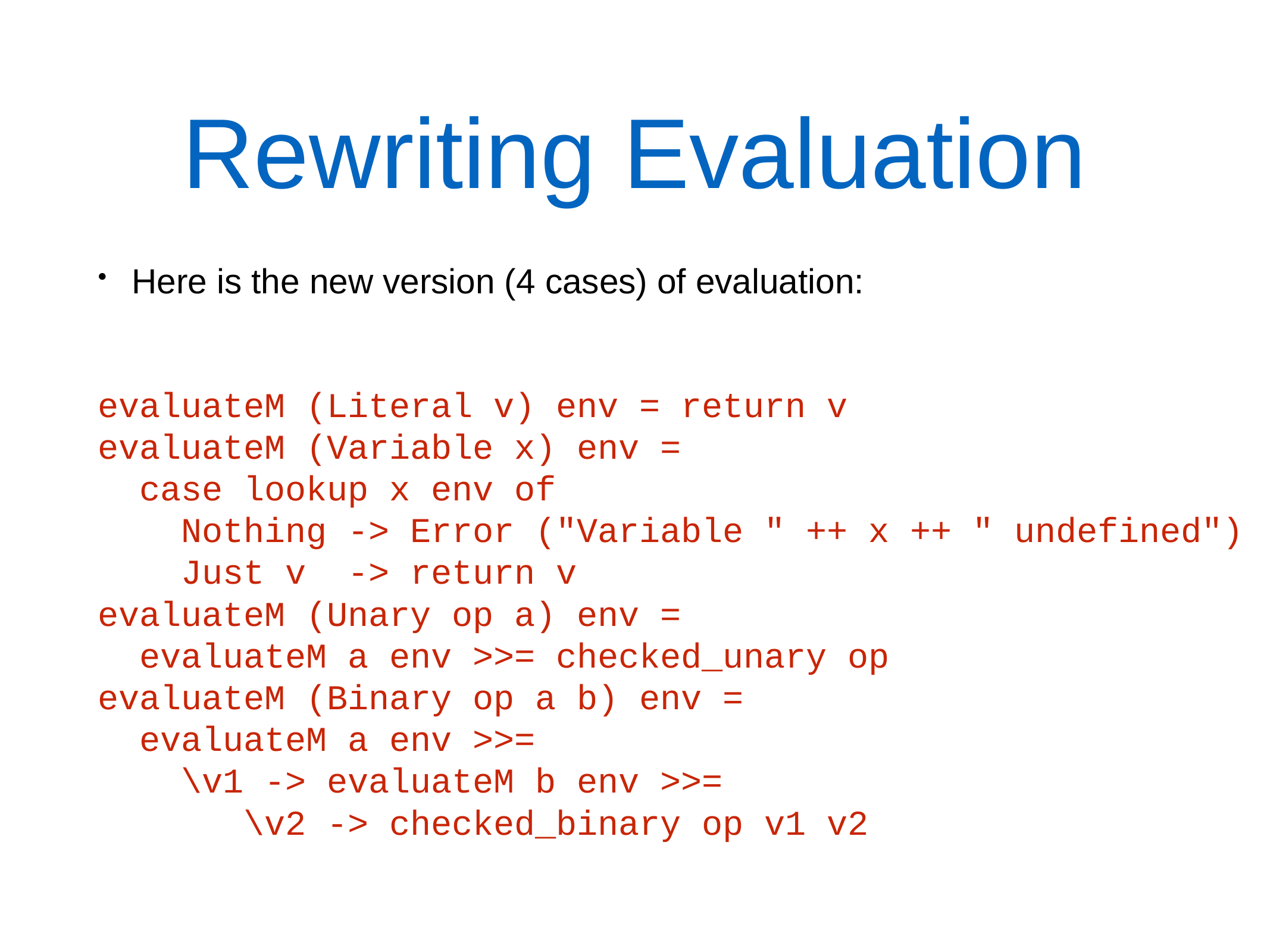

# Rewriting Evaluation
Here is the new version (4 cases) of evaluation:

evaluateM (Literal v) env = return v
evaluateM (Variable x) env =
  case lookup x env of
    Nothing -> Error ("Variable " ++ x ++ " undefined")
    Just v  -> return v
evaluateM (Unary op a) env =
  evaluateM a env >>= checked_unary op
evaluateM (Binary op a b) env =
  evaluateM a env >>=
    \v1 -> evaluateM b env >>=
       \v2 -> checked_binary op v1 v2